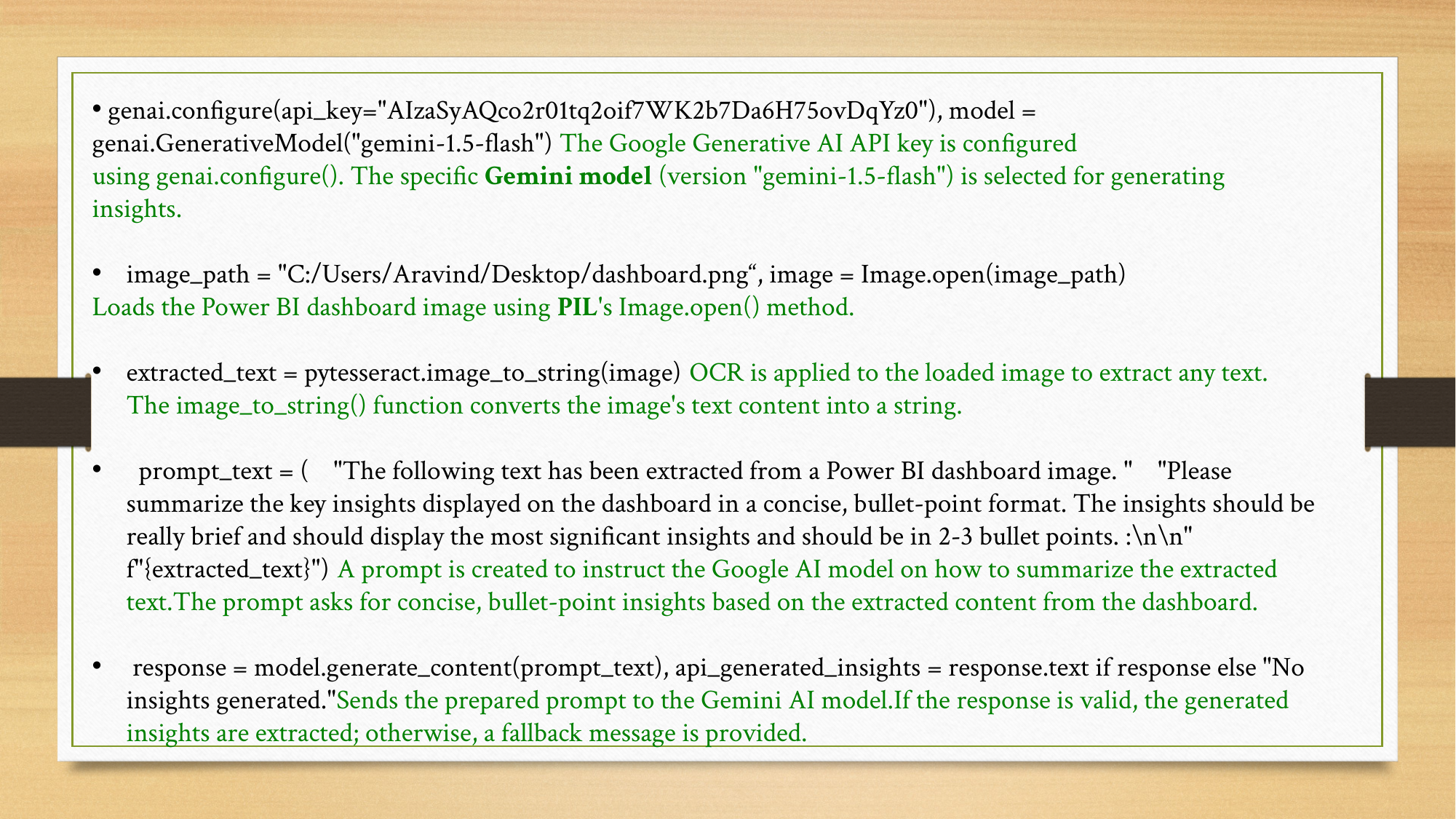

genai.configure(api_key="AIzaSyAQco2r01tq2oif7WK2b7Da6H75ovDqYz0"), model = genai.GenerativeModel("gemini-1.5-flash") The Google Generative AI API key is configured using genai.configure(). The specific Gemini model (version "gemini-1.5-flash") is selected for generating insights.

image_path = "C:/Users/Aravind/Desktop/dashboard.png“, image = Image.open(image_path)
Loads the Power BI dashboard image using PIL's Image.open() method.

extracted_text = pytesseract.image_to_string(image) OCR is applied to the loaded image to extract any text. The image_to_string() function converts the image's text content into a string.

  prompt_text = (    "The following text has been extracted from a Power BI dashboard image. "    "Please summarize the key insights displayed on the dashboard in a concise, bullet-point format. The insights should be really brief and should display the most significant insights and should be in 2-3 bullet points. :\n\n"  f"{extracted_text}") A prompt is created to instruct the Google AI model on how to summarize the extracted text.The prompt asks for concise, bullet-point insights based on the extracted content from the dashboard.

 response = model.generate_content(prompt_text), api_generated_insights = response.text if response else "No insights generated."Sends the prepared prompt to the Gemini AI model.If the response is valid, the generated insights are extracted; otherwise, a fallback message is provided.